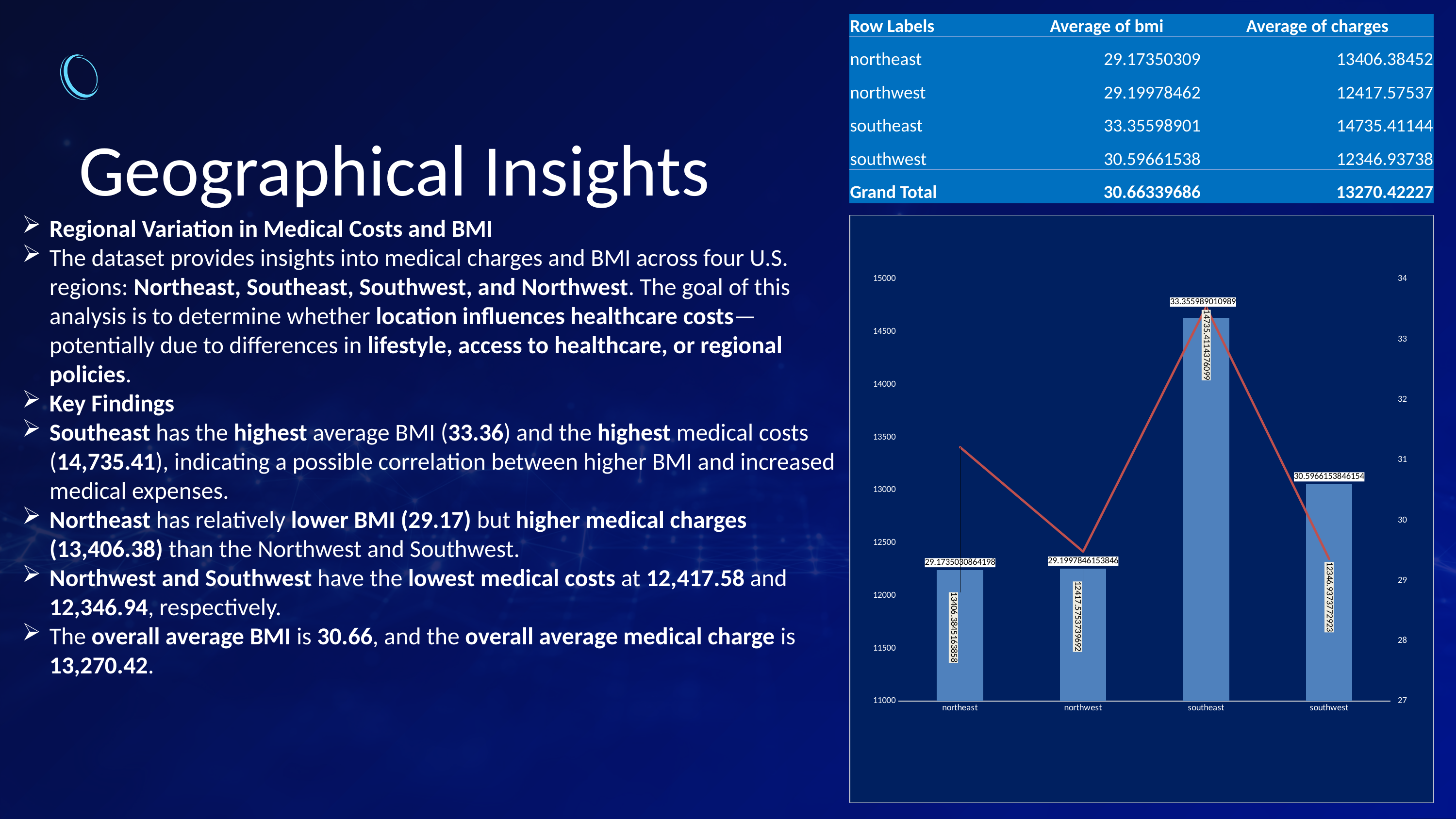

| Row Labels | Average of bmi | Average of charges |
| --- | --- | --- |
| northeast | 29.17350309 | 13406.38452 |
| northwest | 29.19978462 | 12417.57537 |
| southeast | 33.35598901 | 14735.41144 |
| southwest | 30.59661538 | 12346.93738 |
| Grand Total | 30.66339686 | 13270.42227 |

Geographical Insights
Regional Variation in Medical Costs and BMI
The dataset provides insights into medical charges and BMI across four U.S. regions: Northeast, Southeast, Southwest, and Northwest. The goal of this analysis is to determine whether location influences healthcare costs—potentially due to differences in lifestyle, access to healthcare, or regional policies.
Key Findings
Southeast has the highest average BMI (33.36) and the highest medical costs (14,735.41), indicating a possible correlation between higher BMI and increased medical expenses.
Northeast has relatively lower BMI (29.17) but higher medical charges (13,406.38) than the Northwest and Southwest.
Northwest and Southwest have the lowest medical costs at 12,417.58 and 12,346.94, respectively.
The overall average BMI is 30.66, and the overall average medical charge is 13,270.42.

### Chart

| Category | Average of bmi | Average of charges |
|---|---|---|
| northeast | 29.17350308641976 | 13406.3845163858 |
| northwest | 29.199784615384626 | 12417.575373969228 |
| southeast | 33.35598901098903 | 14735.411437609895 |
| southwest | 30.59661538461538 | 12346.93737729231 |